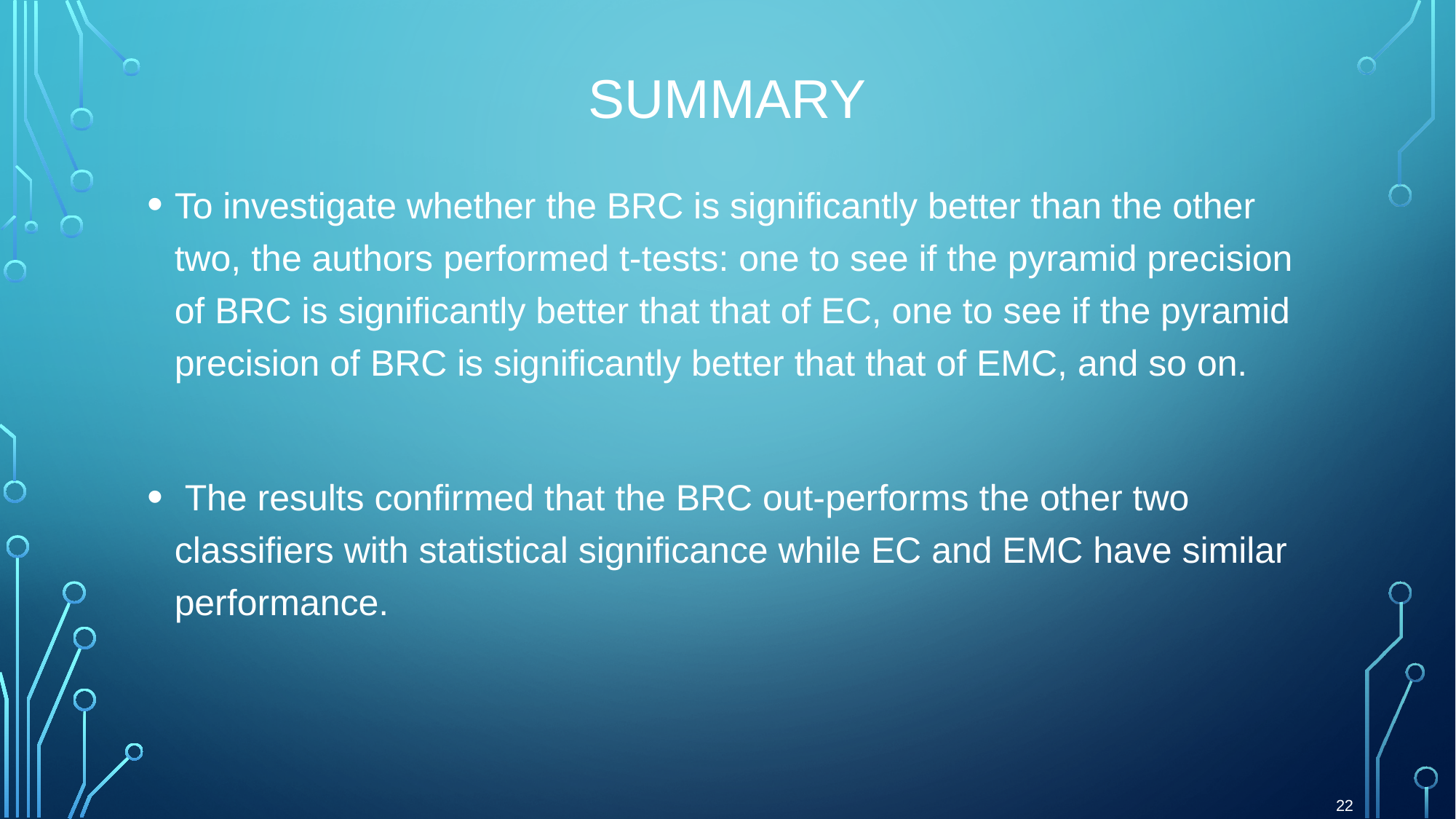

# summary
To investigate whether the BRC is signiﬁcantly better than the other two, the authors performed t-tests: one to see if the pyramid precision of BRC is signiﬁcantly better that that of EC, one to see if the pyramid precision of BRC is signiﬁcantly better that that of EMC, and so on.

 The results conﬁrmed that the BRC out-performs the other two classiﬁers with statistical signiﬁcance while EC and EMC have similar performance.
22